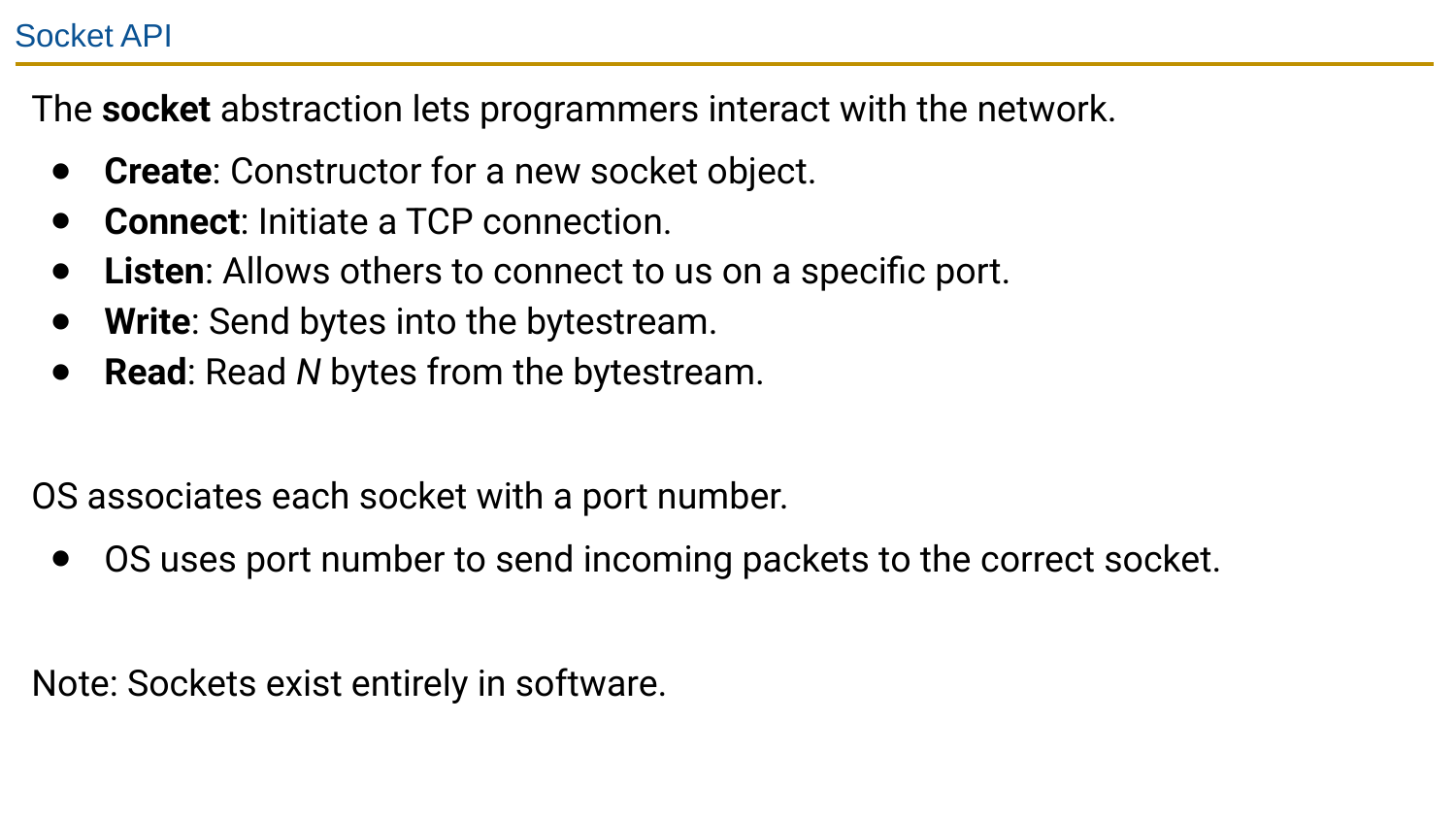

# Socket API
The socket abstraction lets programmers interact with the network.
Create: Constructor for a new socket object.
Connect: Initiate a TCP connection.
Listen: Allows others to connect to us on a specific port.
Write: Send bytes into the bytestream.
Read: Read N bytes from the bytestream.

OS associates each socket with a port number.
OS uses port number to send incoming packets to the correct socket.

Note: Sockets exist entirely in software.